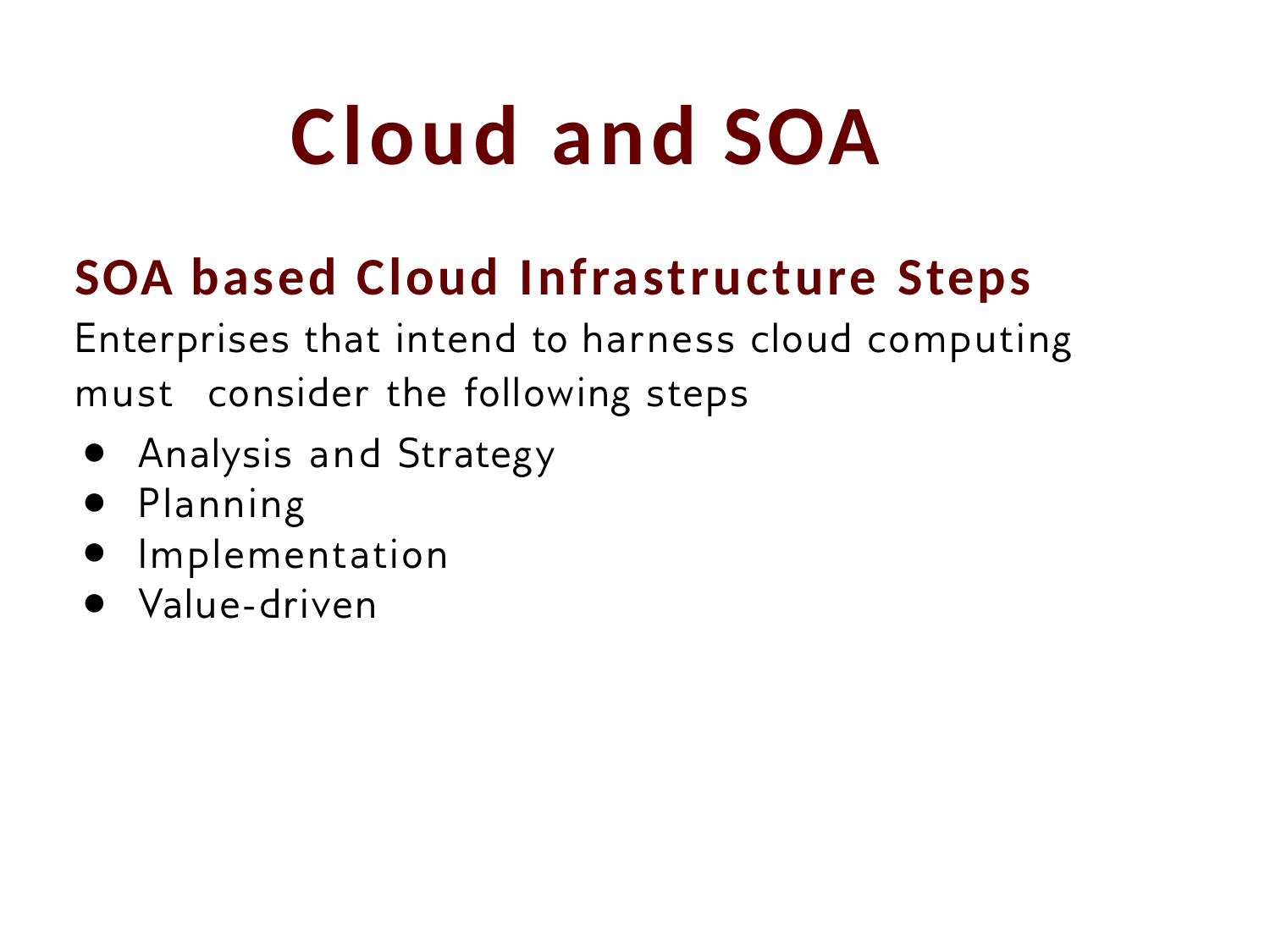

# Cloud and SOA
SOA based Cloud Infrastructure Steps  Enterprises that intend to harness cloud computing must  consider the following steps
Analysis and Strategy
Planning
Implementation
Value-driven